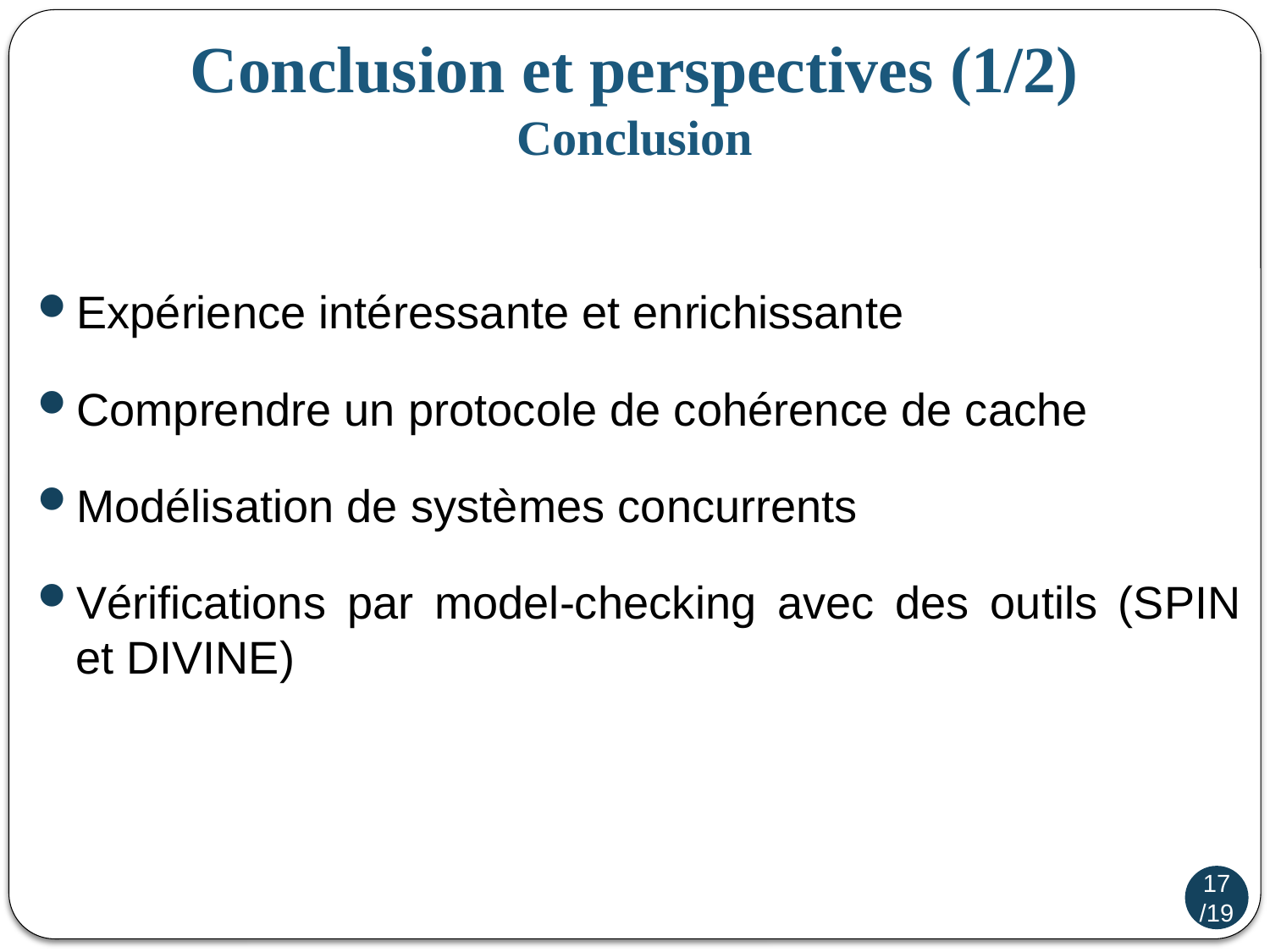

Conclusion et perspectives (1/2)
Conclusion
Expérience intéressante et enrichissante

Comprendre un protocole de cohérence de cache

Modélisation de systèmes concurrents

Vérifications par model-checking avec des outils (SPIN et DIVINE)

17/19